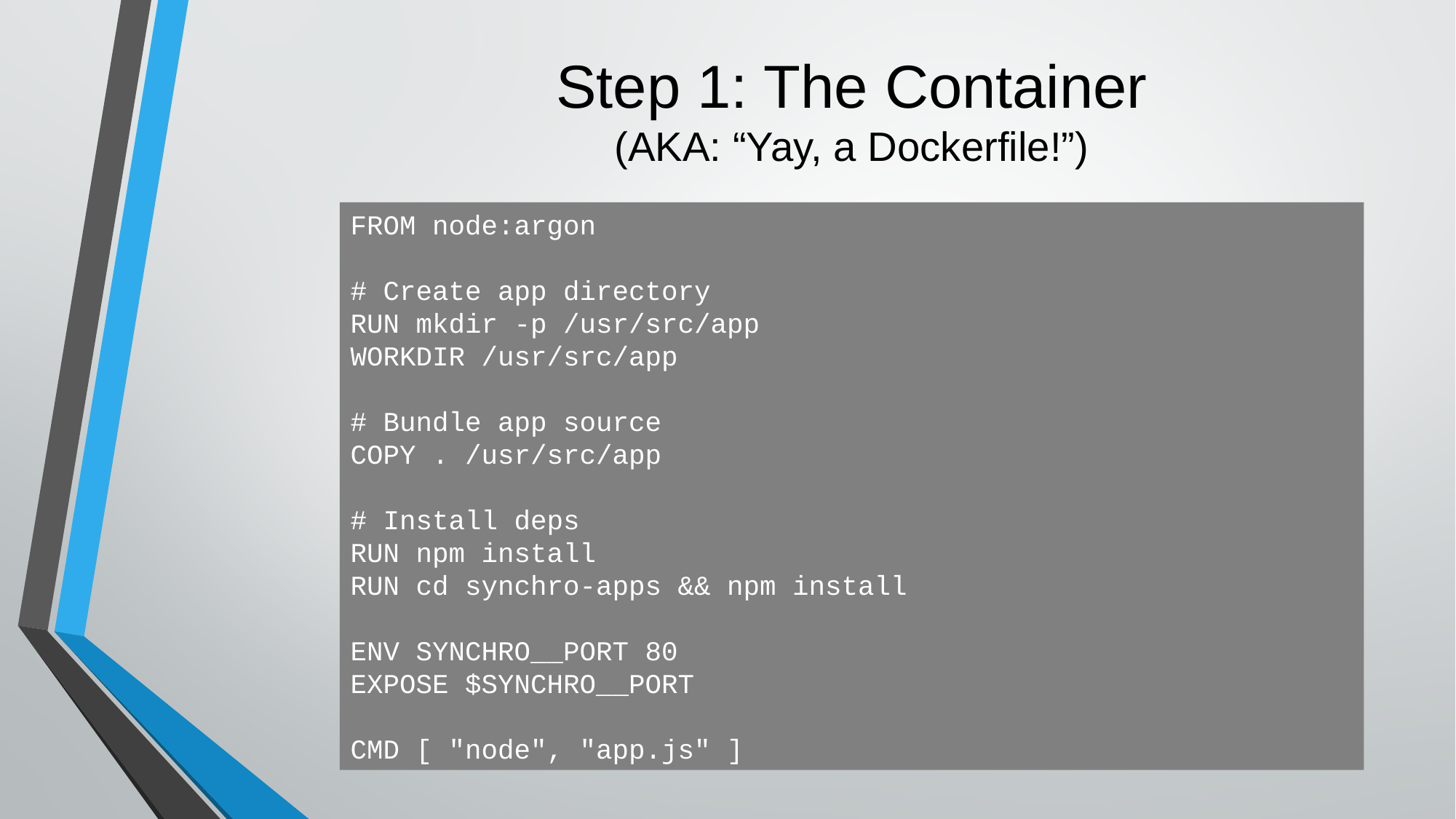

# Step 1: The Container (AKA: “Yay, a Dockerfile!”)
FROM node:argon

# Create app directory
RUN mkdir -p /usr/src/app
WORKDIR /usr/src/app

# Bundle app source
COPY . /usr/src/app

# Install deps
RUN npm install
RUN cd synchro-apps && npm install

ENV SYNCHRO__PORT 80
EXPOSE $SYNCHRO__PORT

CMD [ "node", "app.js" ]